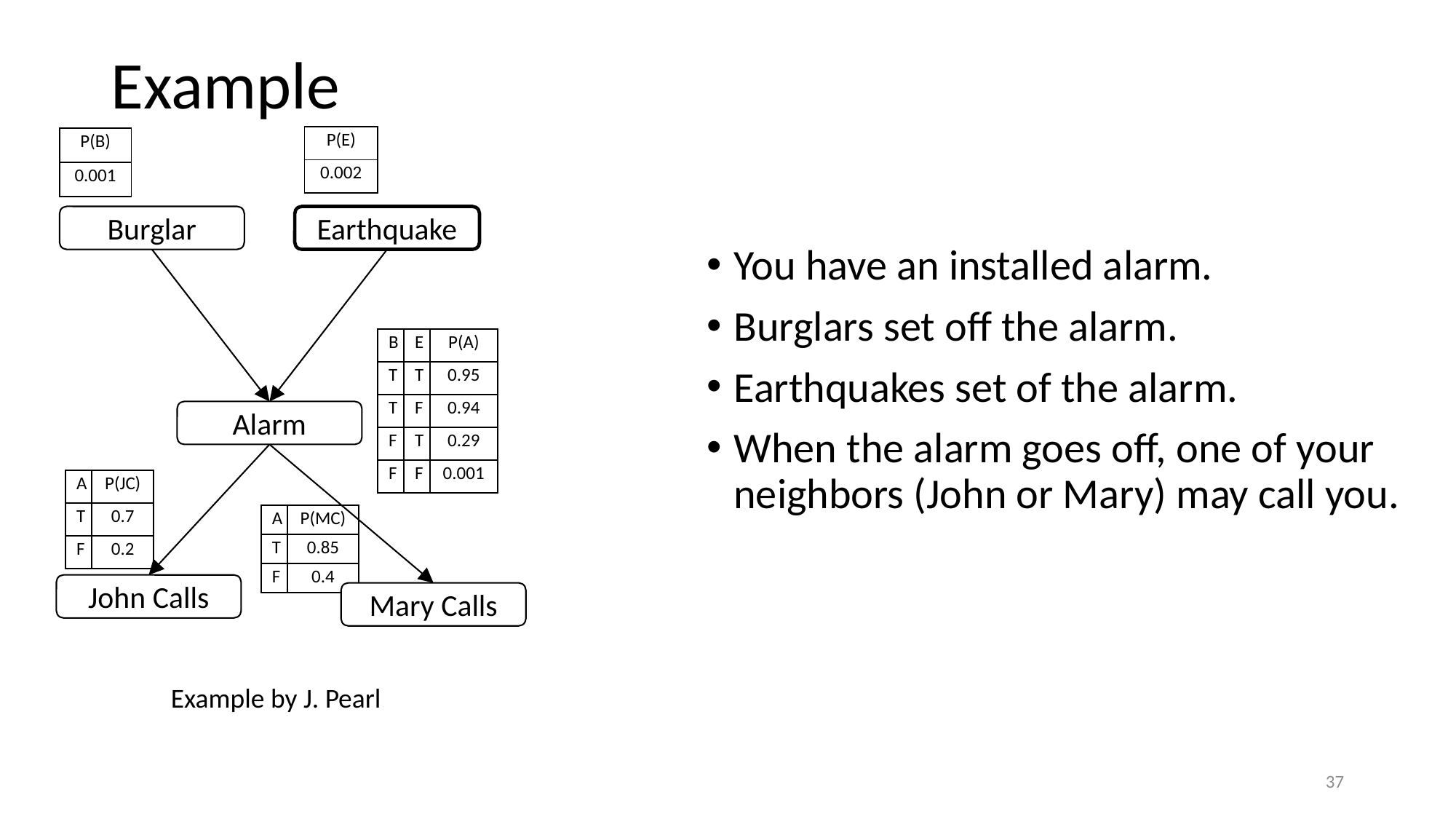

# Example
| P(E) |
| --- |
| 0.002 |
| P(B) |
| --- |
| 0.001 |
Burglar
Earthquake
You have an installed alarm.
Burglars set off the alarm.
Earthquakes set of the alarm.
When the alarm goes off, one of your neighbors (John or Mary) may call you.
| B | E | P(A) |
| --- | --- | --- |
| T | T | 0.95 |
| T | F | 0.94 |
| F | T | 0.29 |
| F | F | 0.001 |
Alarm
| A | P(JC) |
| --- | --- |
| T | 0.7 |
| F | 0.2 |
| A | P(MC) |
| --- | --- |
| T | 0.85 |
| F | 0.4 |
John Calls
Mary Calls
Example by J. Pearl
37